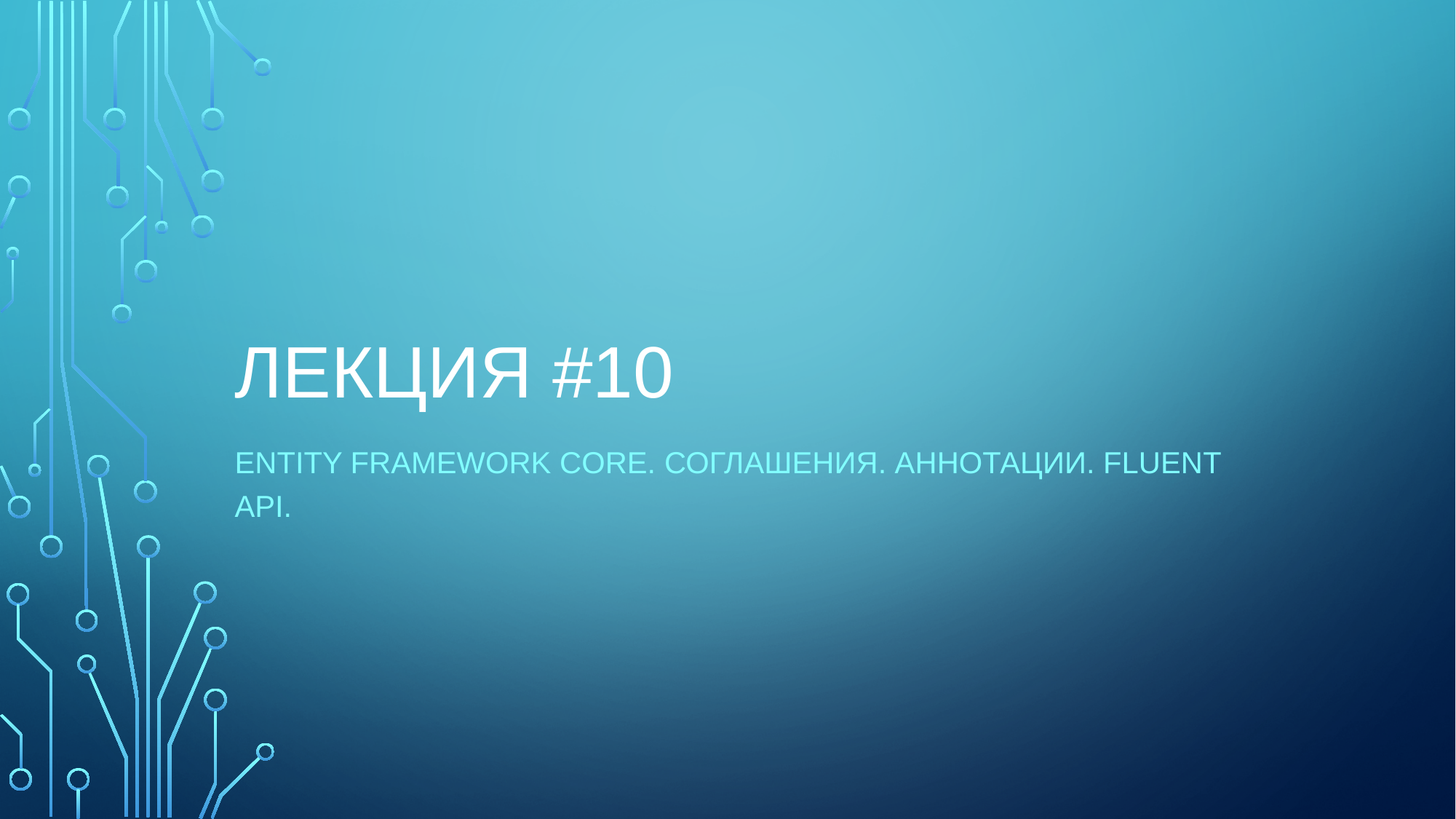

# Лекция #10
Entity Framework Core. Соглашения. Аннотации. FLUENT API.